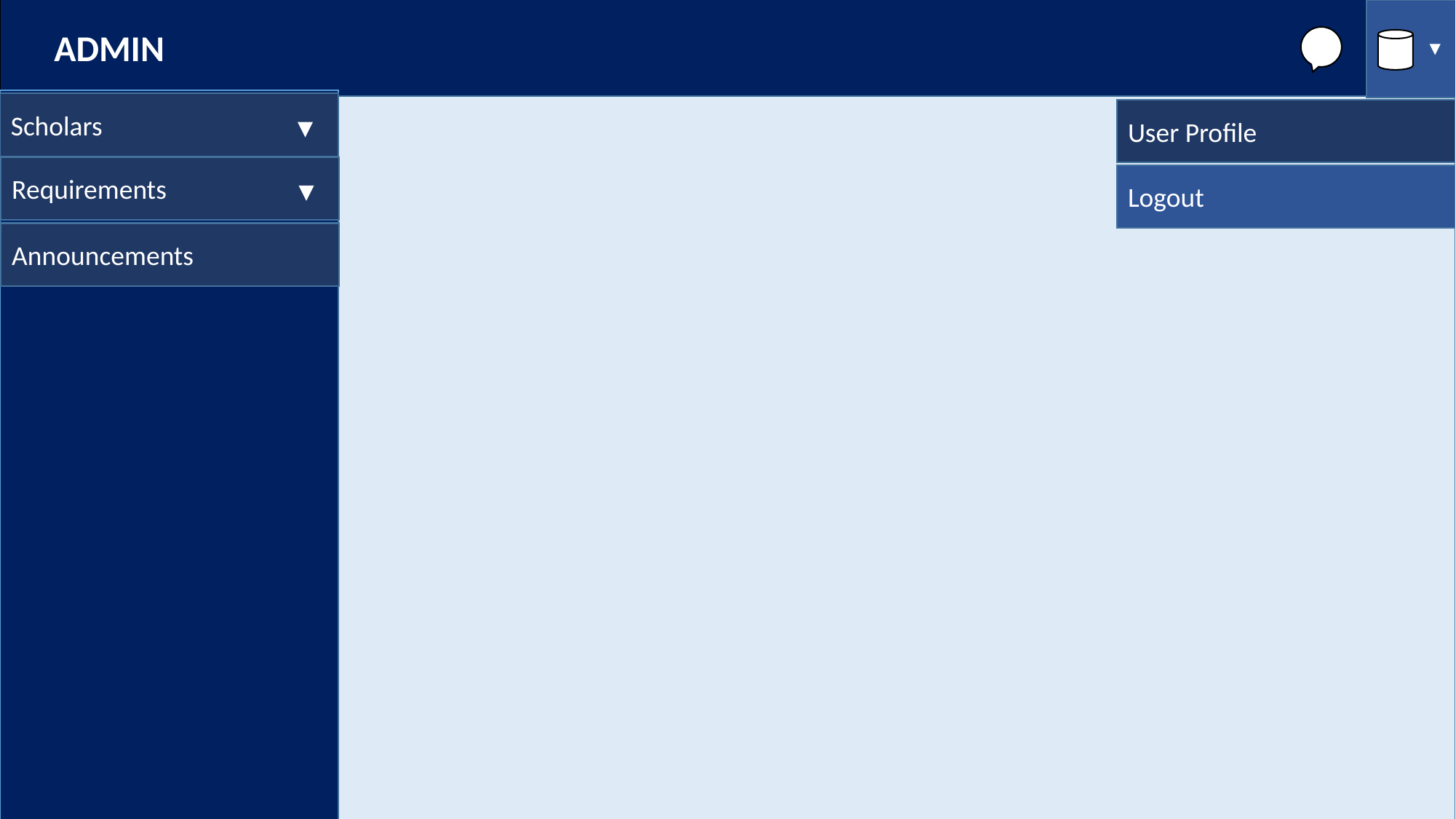

ADMIN

Scholars

User Profile

Requirements
Logout

Announcements